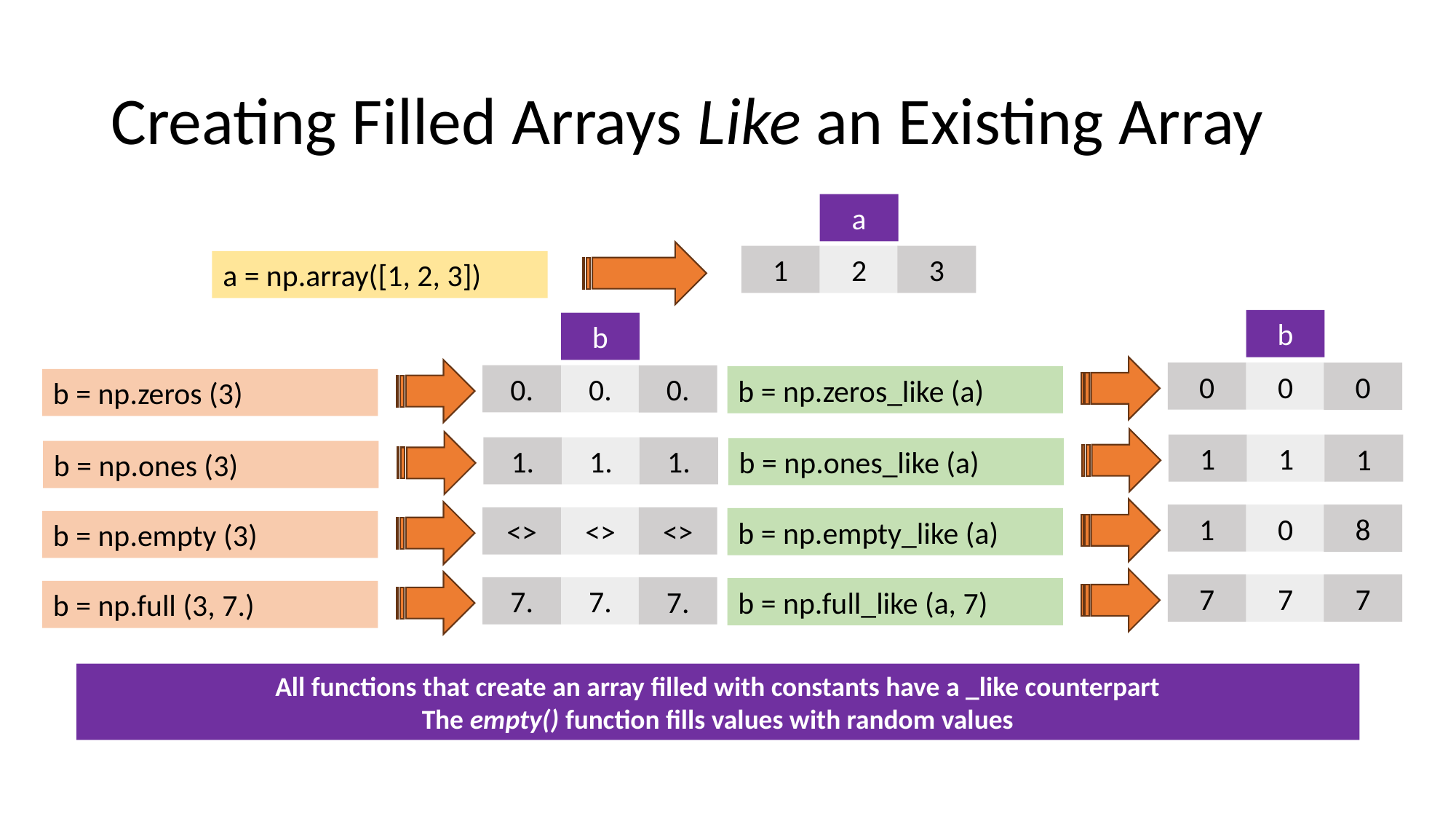

# Creating Filled Arrays Like an Existing Array
a

1
2
3
a = np.array([1, 2, 3])
b
b

0
0
0
0.
0.
0.
b = np.zeros_like (a)
b = np.zeros (3)

1
1
1
1.
1.
1.
b = np.ones_like (a)
b = np.ones (3)

1
0
8
<>
<>
<>
b = np.empty_like (a)
b = np.empty (3)

7
7
7
7.
7.
7.
b = np.full_like (a, 7)
b = np.full (3, 7.)
All functions that create an array filled with constants have a _like counterpart
The empty() function fills values with random values